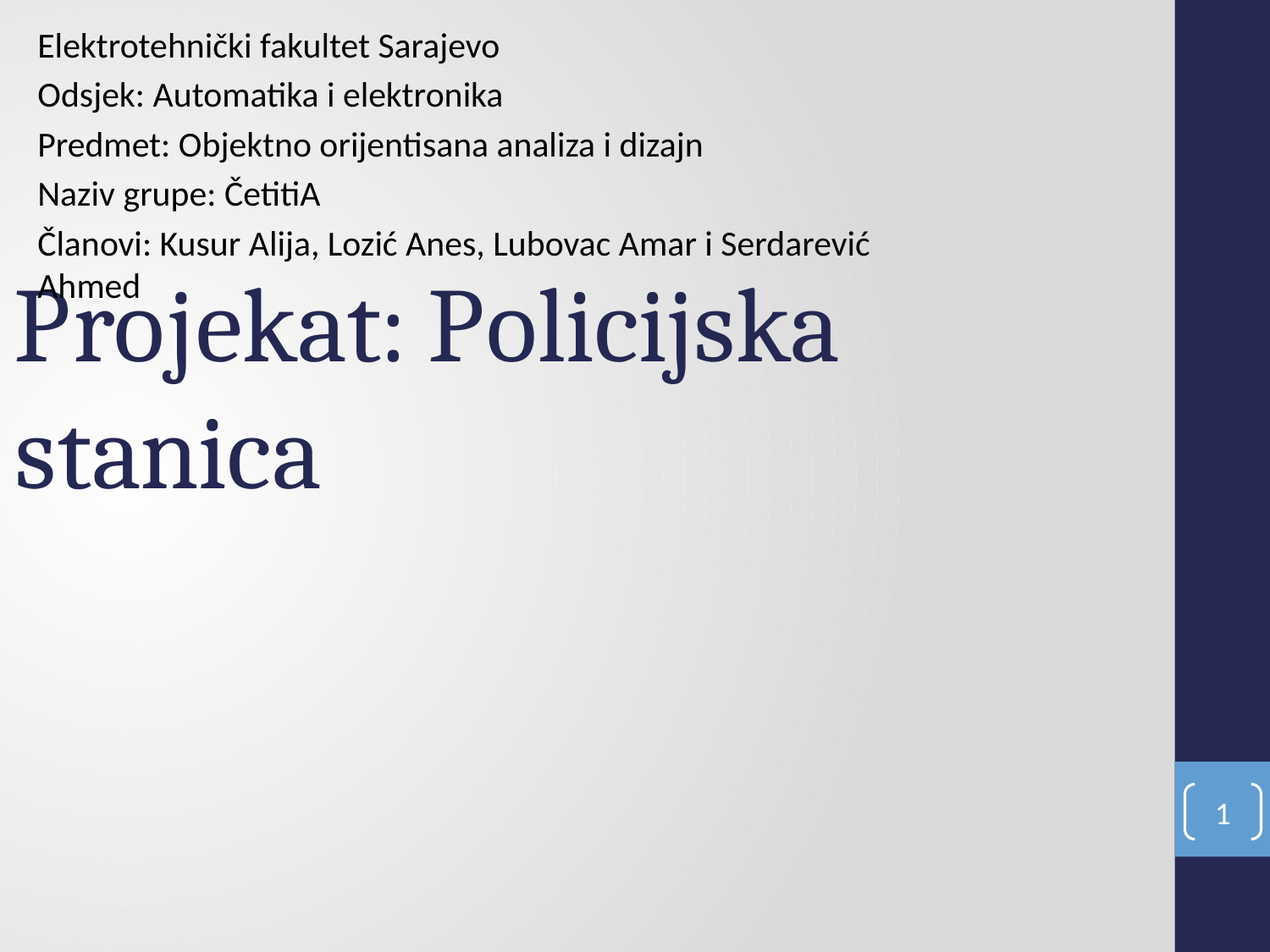

Elektrotehnički fakultet Sarajevo
Odsjek: Automatika i elektronika
Predmet: Objektno orijentisana analiza i dizajn
Naziv grupe: ČetitiA
Članovi: Kusur Alija, Lozić Anes, Lubovac Amar i Serdarević Ahmed
# Projekat: Policijska stanica
1